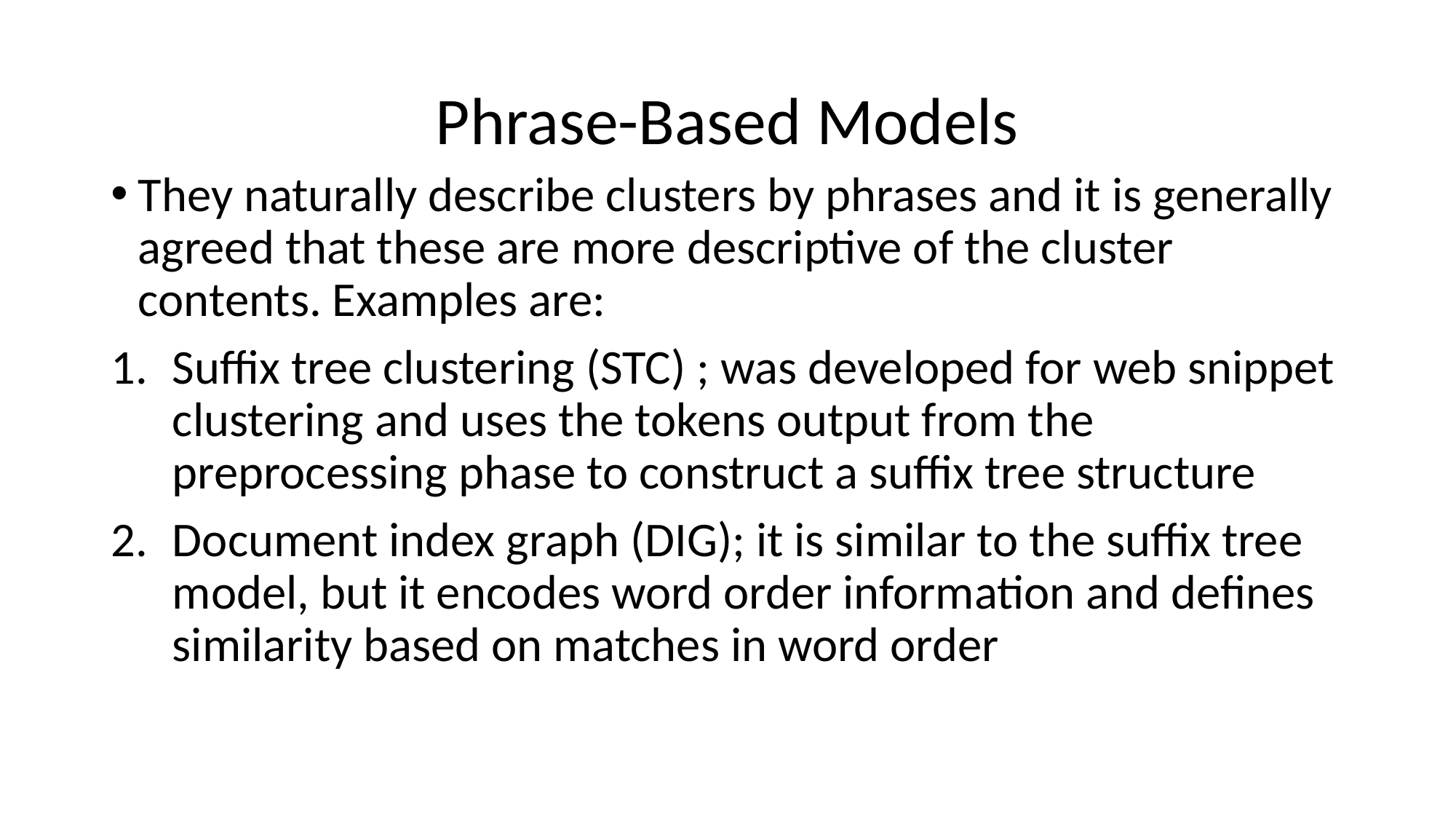

# Phrase-Based Models
They naturally describe clusters by phrases and it is generally agreed that these are more descriptive of the cluster contents. Examples are:
Suffix tree clustering (STC) ; was developed for web snippet clustering and uses the tokens output from the preprocessing phase to construct a suffix tree structure
Document index graph (DIG); it is similar to the suffix tree model, but it encodes word order information and defines similarity based on matches in word order